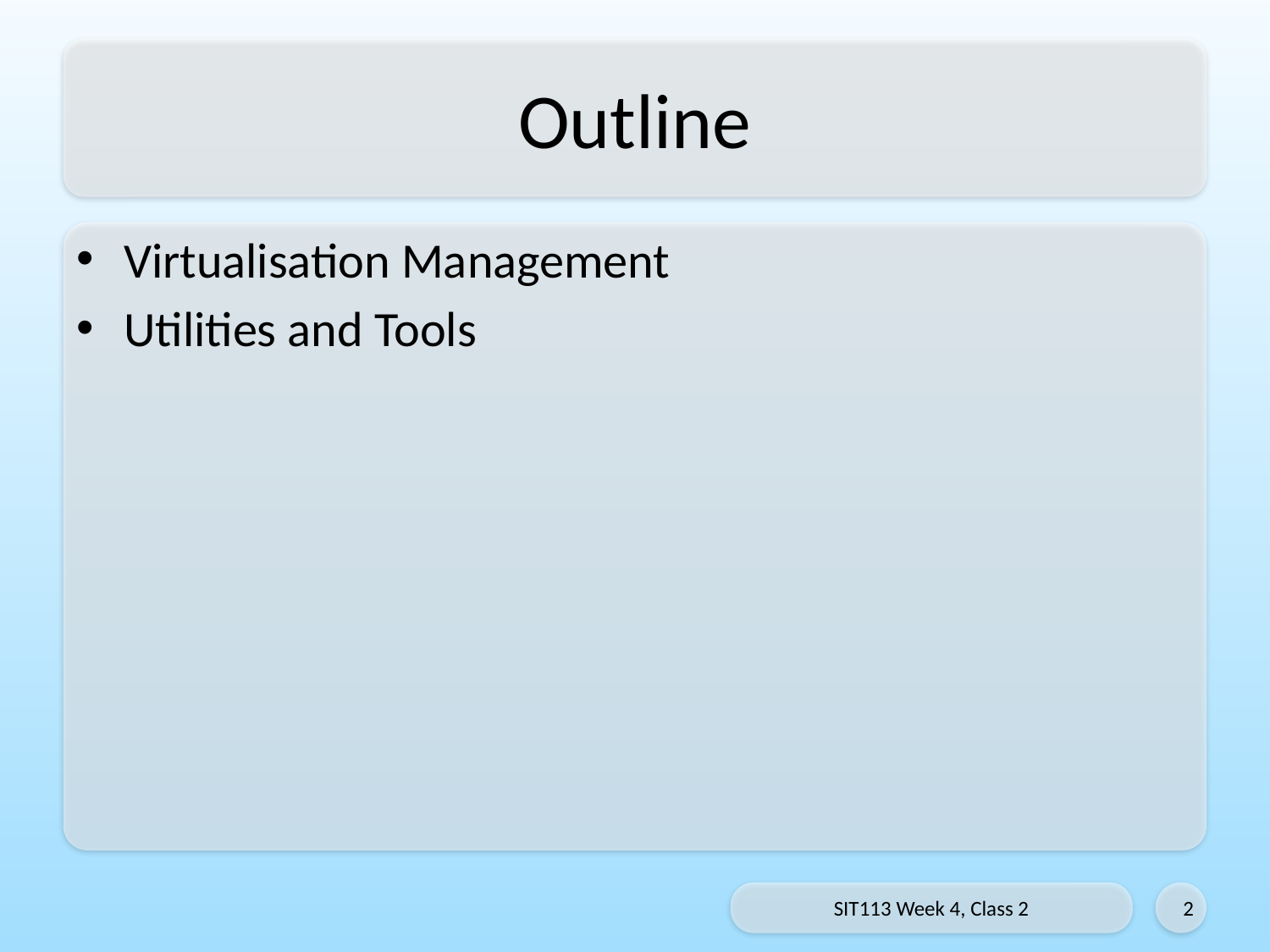

# Outline
Virtualisation Management
Utilities and Tools
SIT113 Week 4, Class 2
2